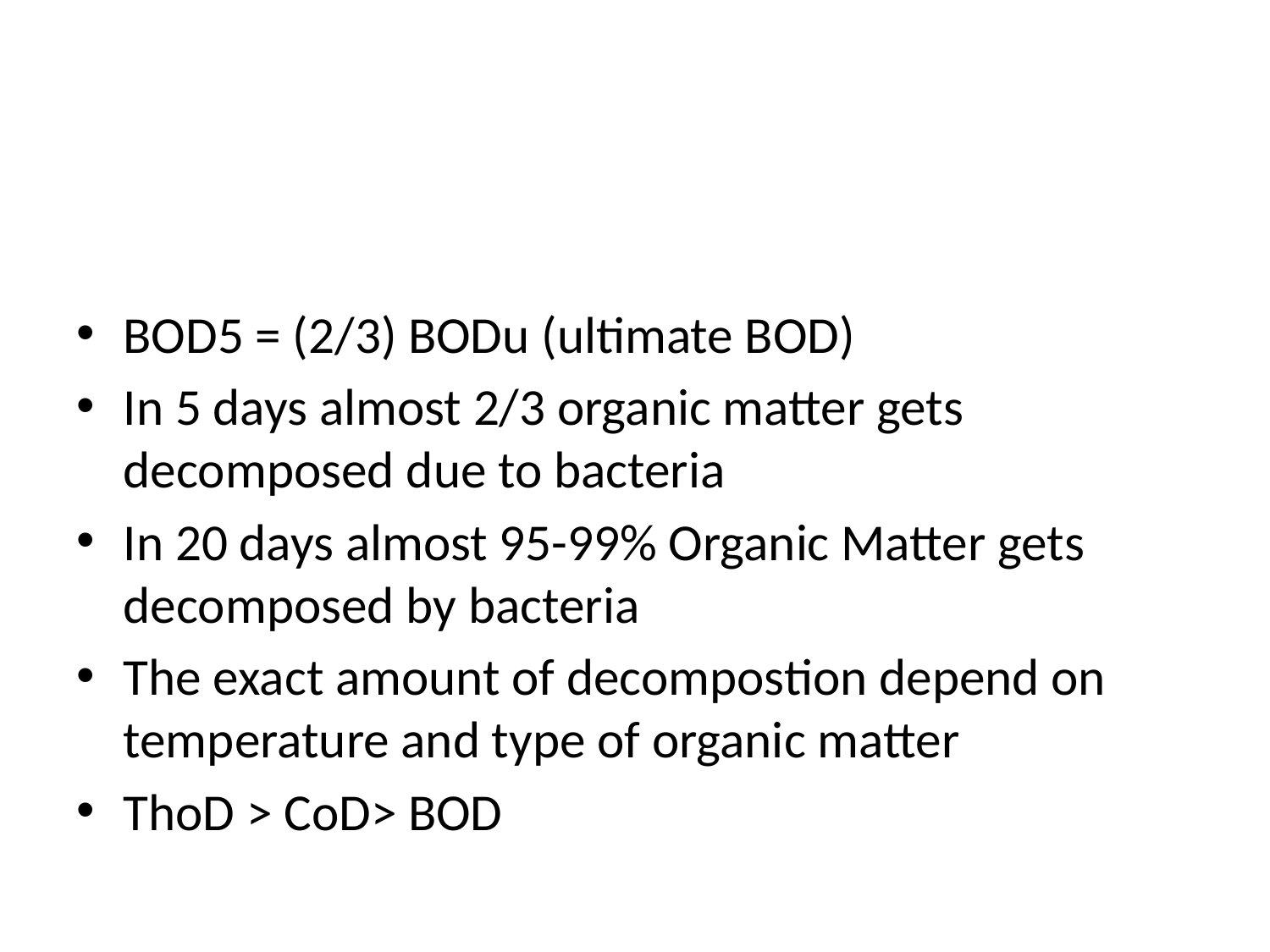

#

BOD5 = (2/3) BODu (ultimate BOD)
In 5 days almost 2/3 organic matter gets decomposed due to bacteria
In 20 days almost 95-99% Organic Matter gets decomposed by bacteria
The exact amount of decompostion depend on temperature and type of organic matter
ThoD > CoD> BOD